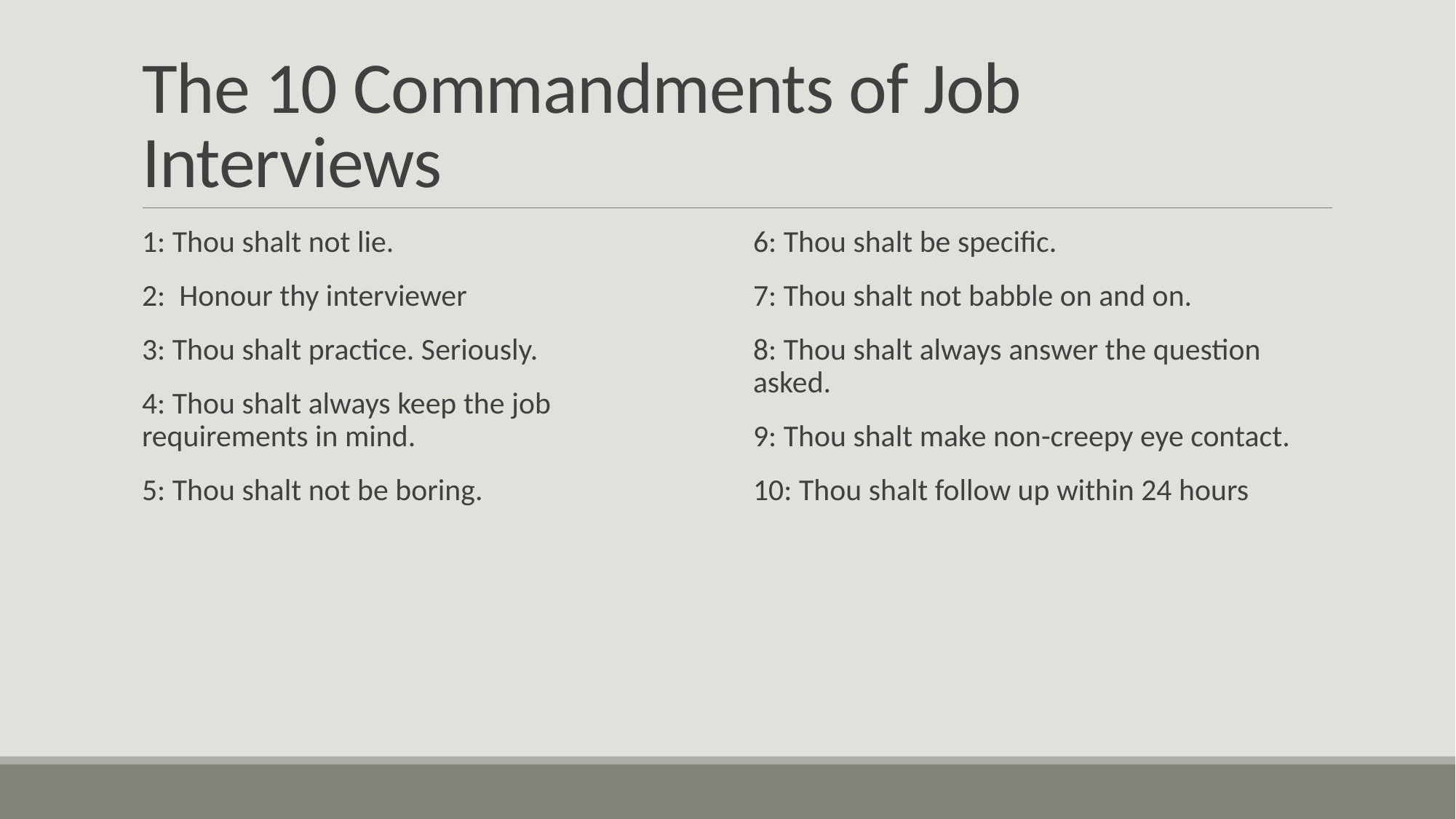

# The 10 Commandments of Job Interviews
1: Thou shalt not lie.
2:  Honour thy interviewer
3: Thou shalt practice. Seriously.
4: Thou shalt always keep the job requirements in mind.
5: Thou shalt not be boring.

6: Thou shalt be specific.
7: Thou shalt not babble on and on.
8: Thou shalt always answer the question asked.
9: Thou shalt make non-creepy eye contact.
10: Thou shalt follow up within 24 hours